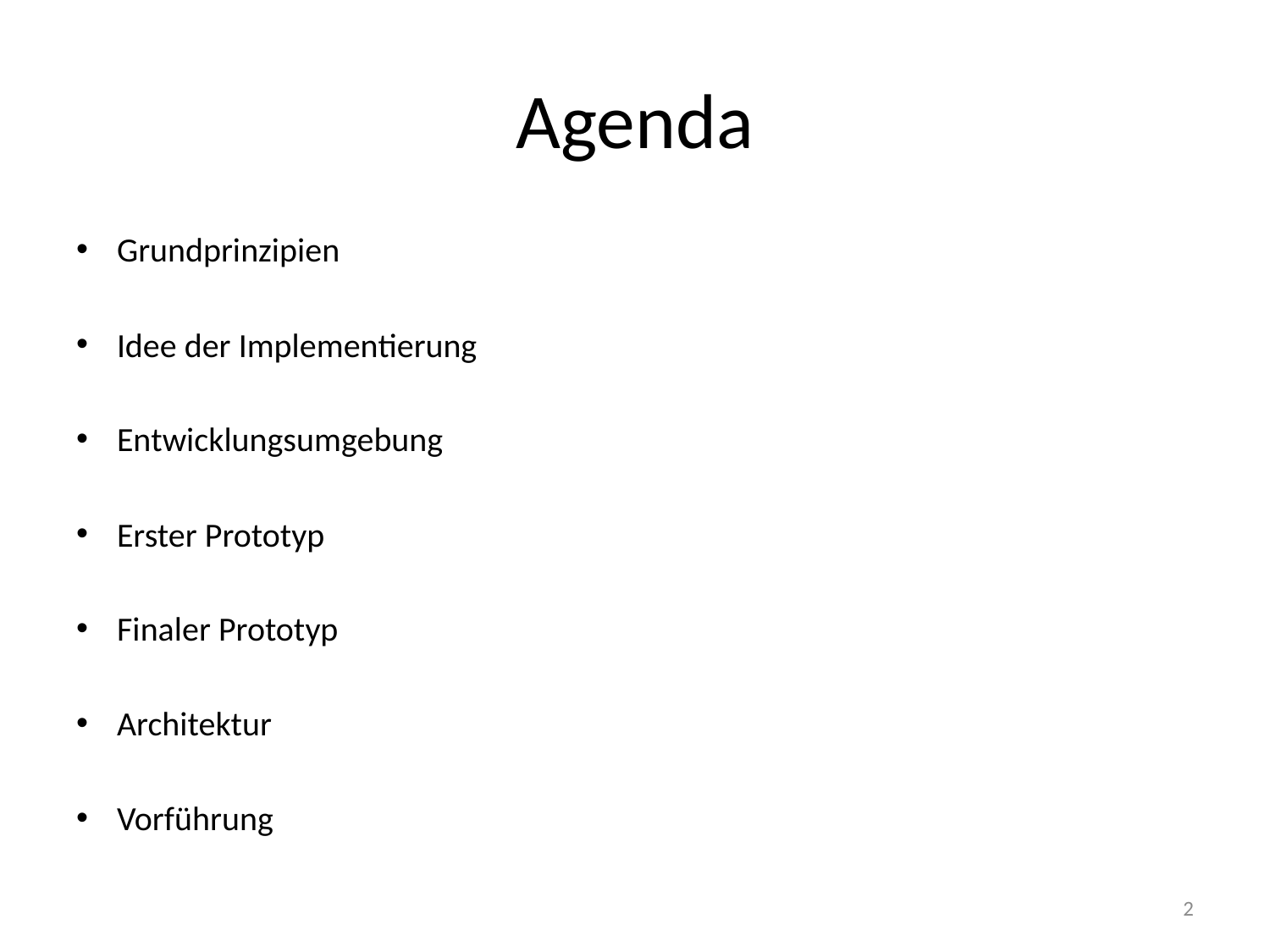

# Agenda
Grundprinzipien

Idee der Implementierung

Entwicklungsumgebung

Erster Prototyp

Finaler Prototyp

Architektur

Vorführung
2